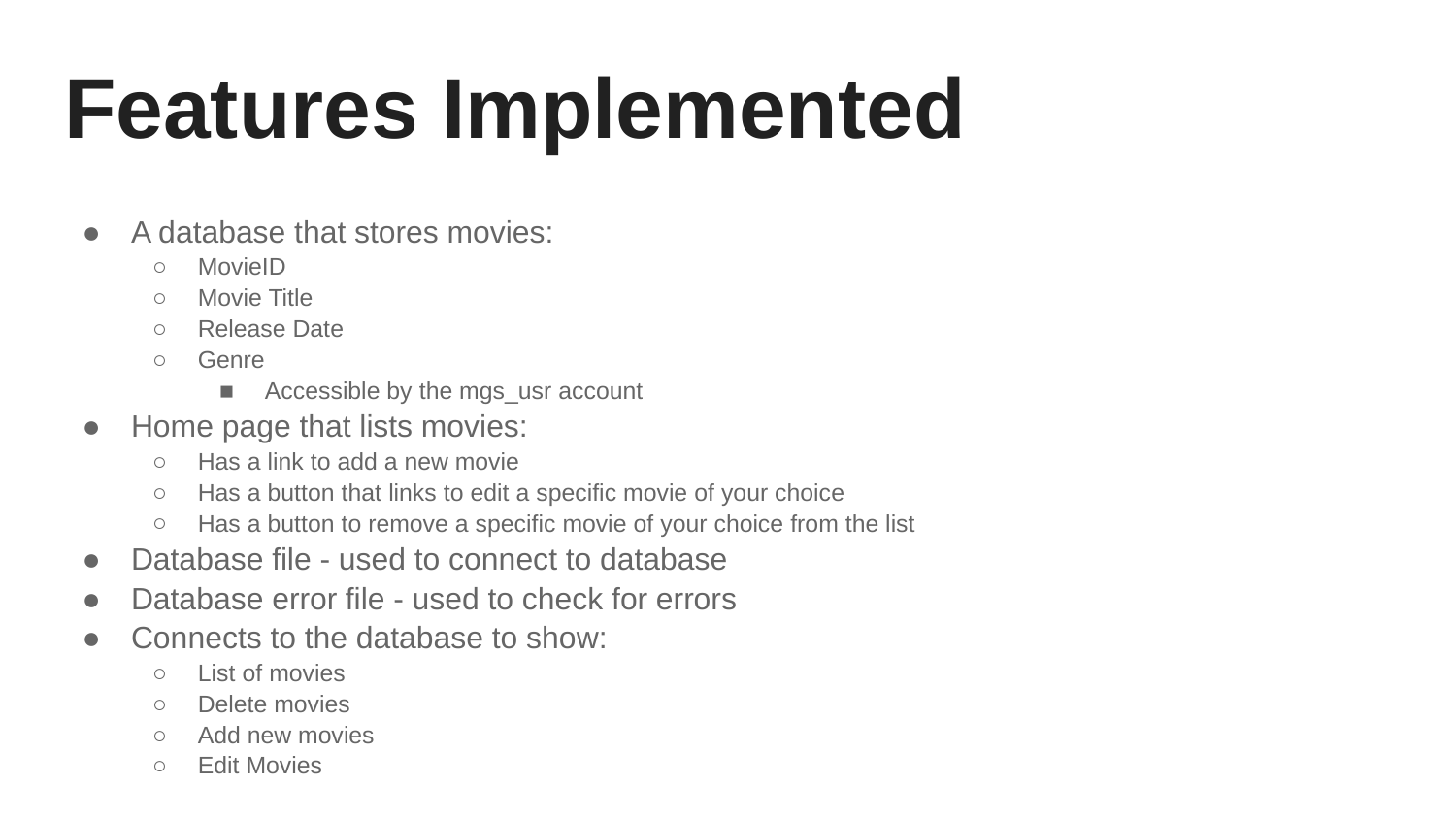

# Features Implemented
A database that stores movies:
MovieID
Movie Title
Release Date
Genre
Accessible by the mgs_usr account
Home page that lists movies:
Has a link to add a new movie
Has a button that links to edit a specific movie of your choice
Has a button to remove a specific movie of your choice from the list
Database file - used to connect to database
Database error file - used to check for errors
Connects to the database to show:
List of movies
Delete movies
Add new movies
Edit Movies